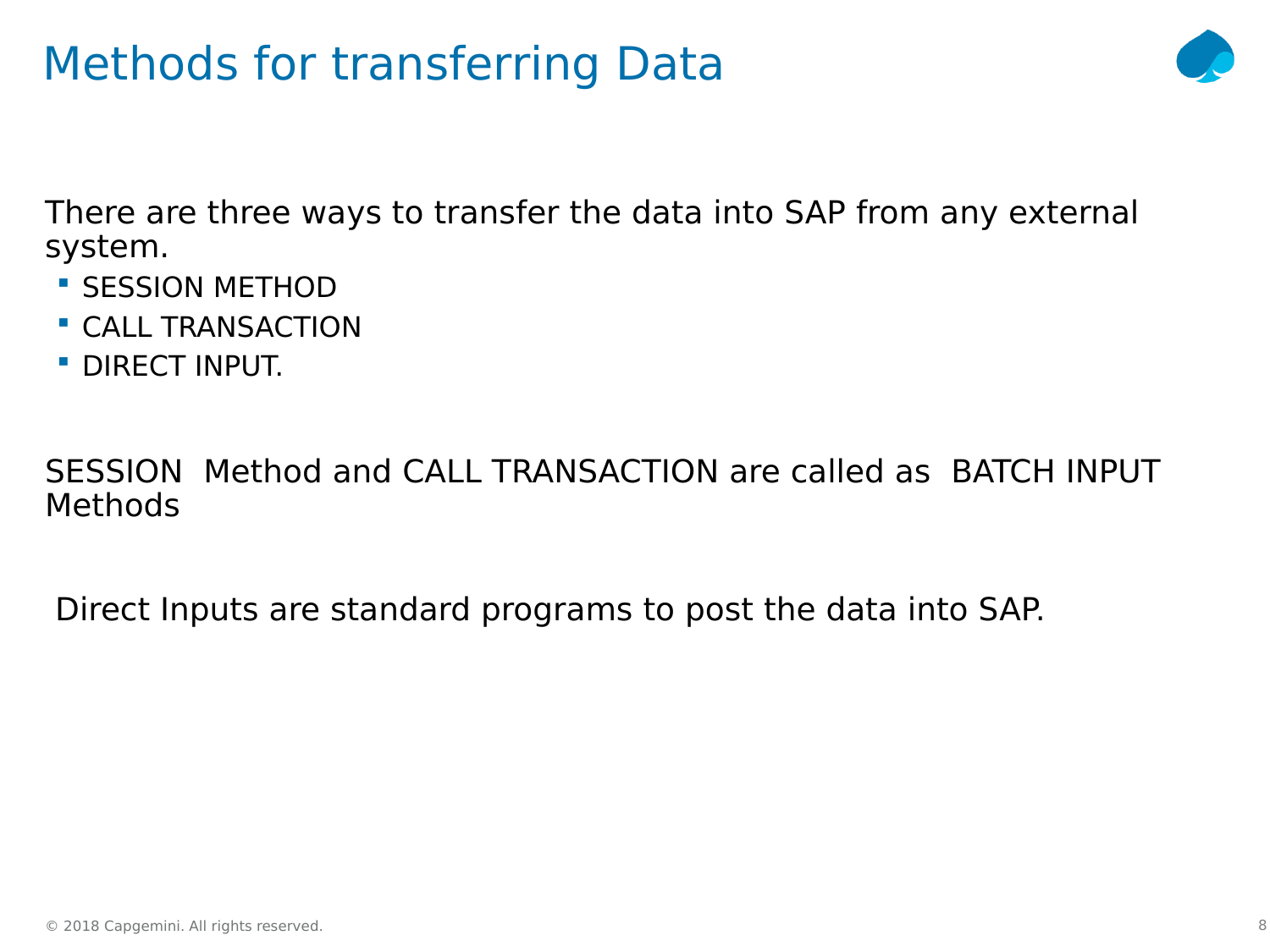

# Methods for transferring Data
There are three ways to transfer the data into SAP from any external system.
SESSION METHOD
CALL TRANSACTION
DIRECT INPUT.

SESSION  Method and CALL TRANSACTION are called as  BATCH INPUT Methods

 Direct Inputs are standard programs to post the data into SAP.